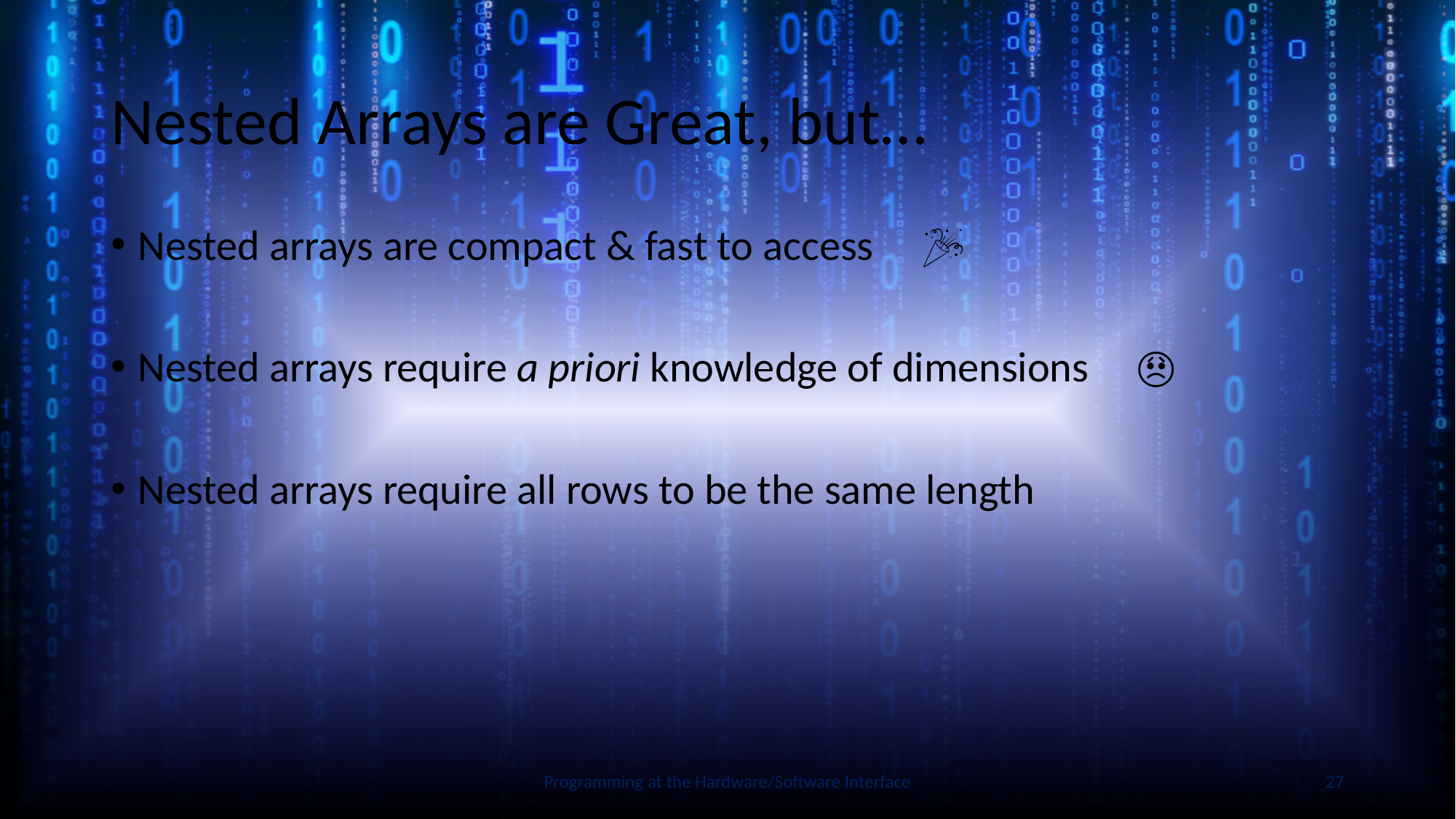

# Nested Arrays are Great, but…
Nested arrays are compact & fast to access     🎉

Nested arrays require a priori knowledge of dimensions     😞

Nested arrays require all rows to be the same length
Slide by Bohn
Programming at the Hardware/Software Interface
27